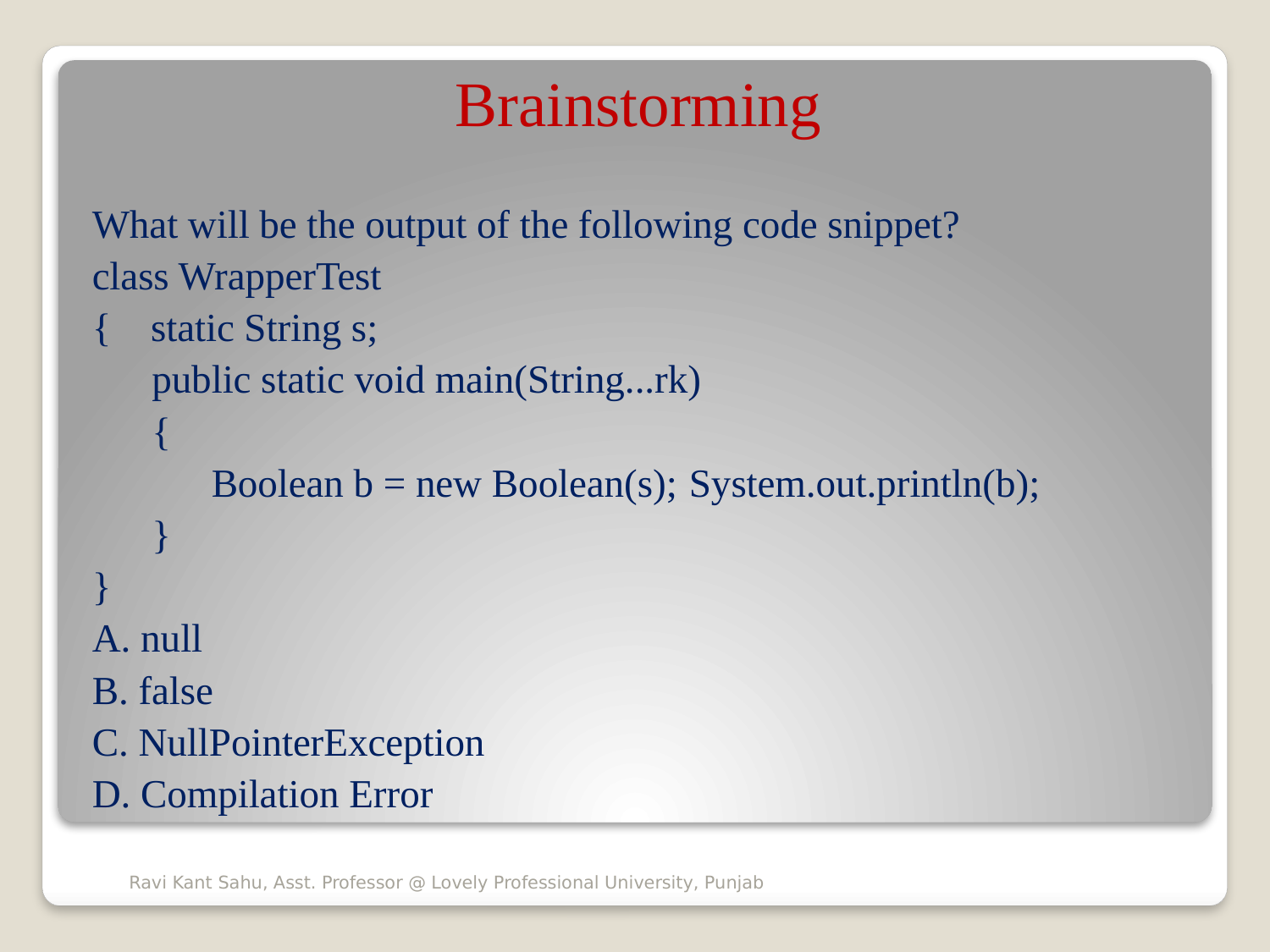

# Brainstorming
What will be the output of the following code snippet?
class WrapperTest
{    static String s;
      public static void main(String...rk)
      {
	Boolean b = new Boolean(s); 	System.out.println(b);
      }
}
A. null
B. false
C. NullPointerException
D. Compilation Error
Ravi Kant Sahu, Asst. Professor @ Lovely Professional University, Punjab